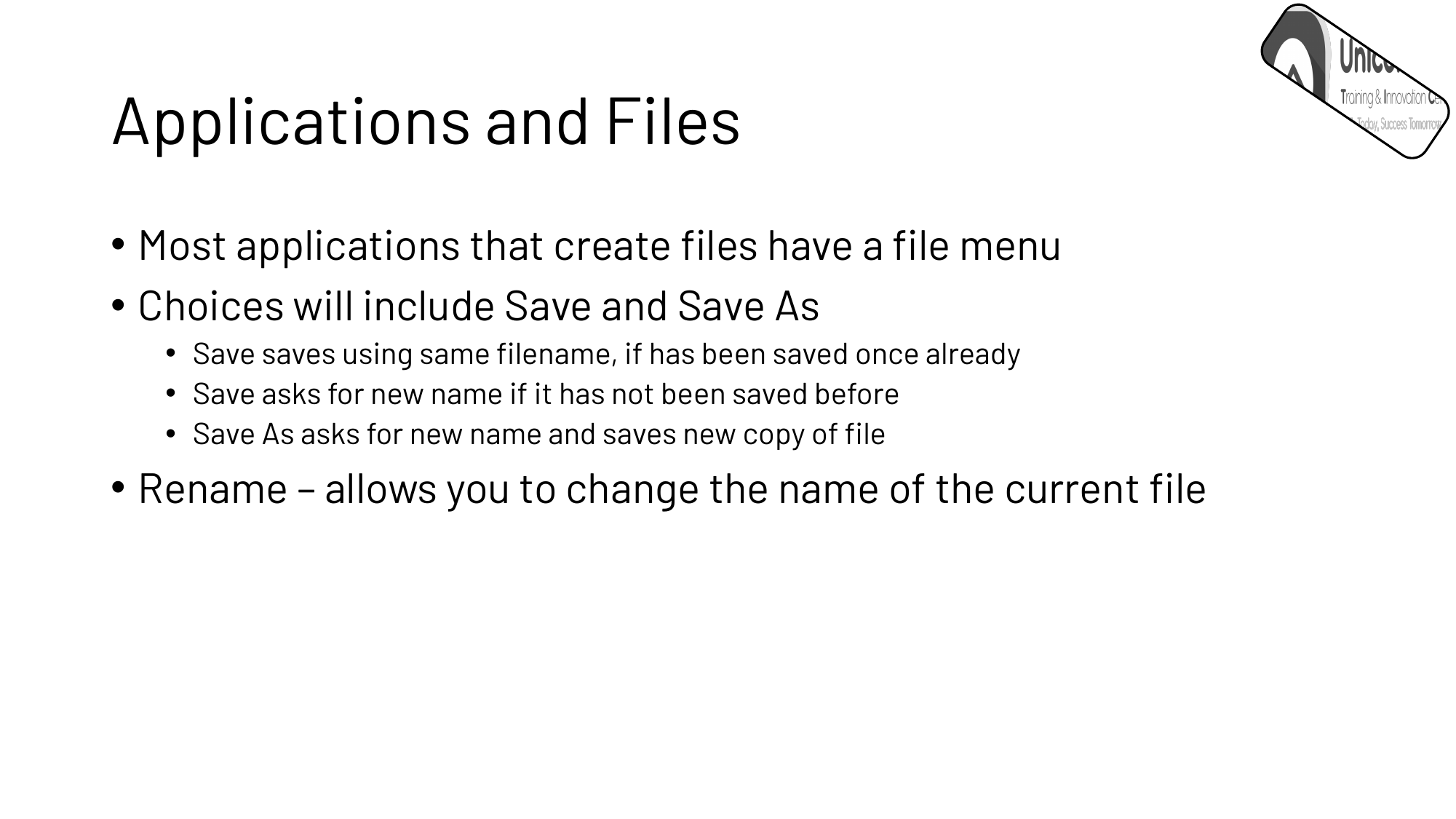

# Applications and Files
Most applications that create files have a file menu
Choices will include Save and Save As
Save saves using same filename, if has been saved once already
Save asks for new name if it has not been saved before
Save As asks for new name and saves new copy of file
Rename – allows you to change the name of the current file